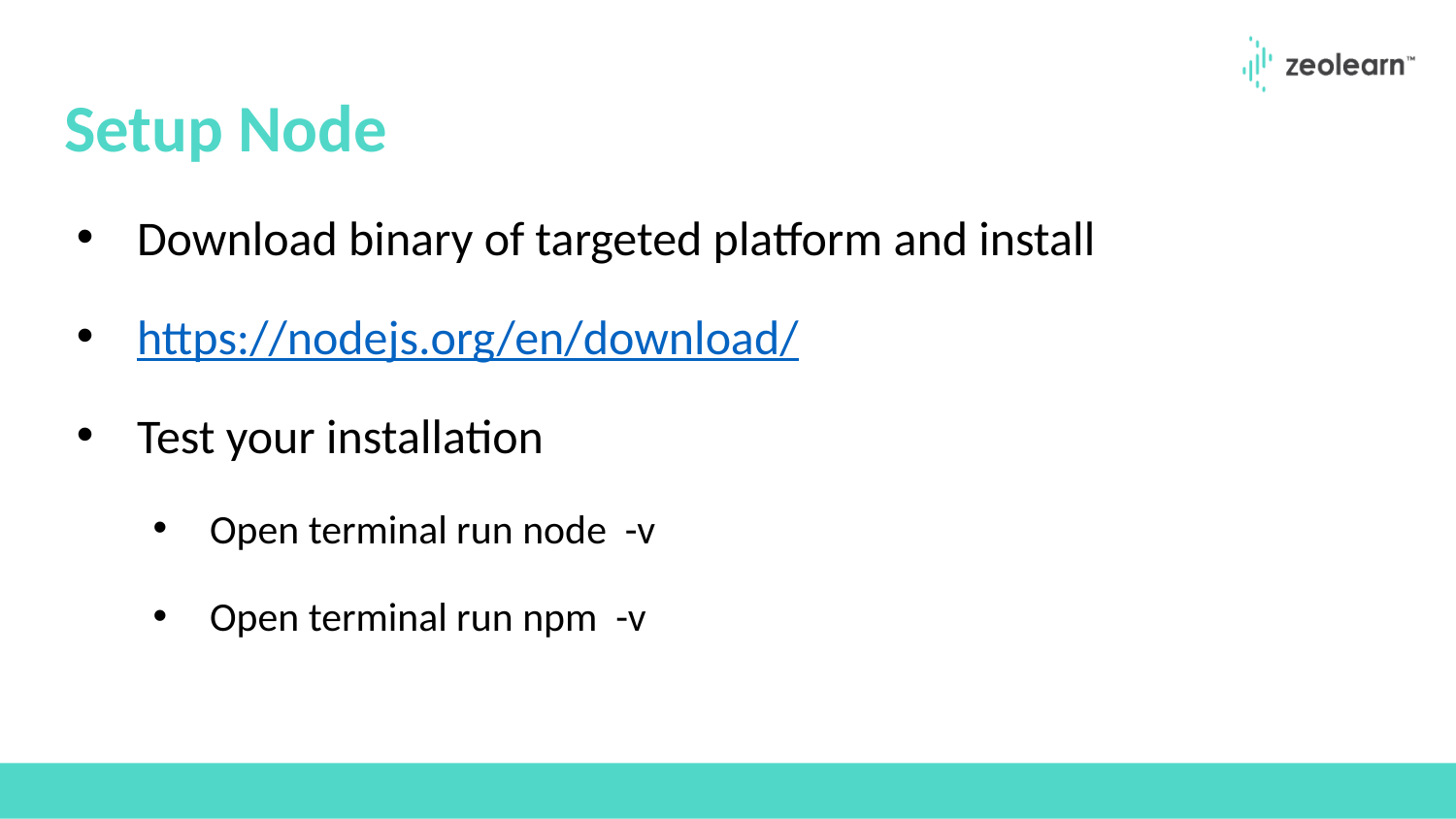

# Setup Node
Download binary of targeted platform and install
https://nodejs.org/en/download/
Test your installation
Open terminal run node  -v
Open terminal run npm  -v